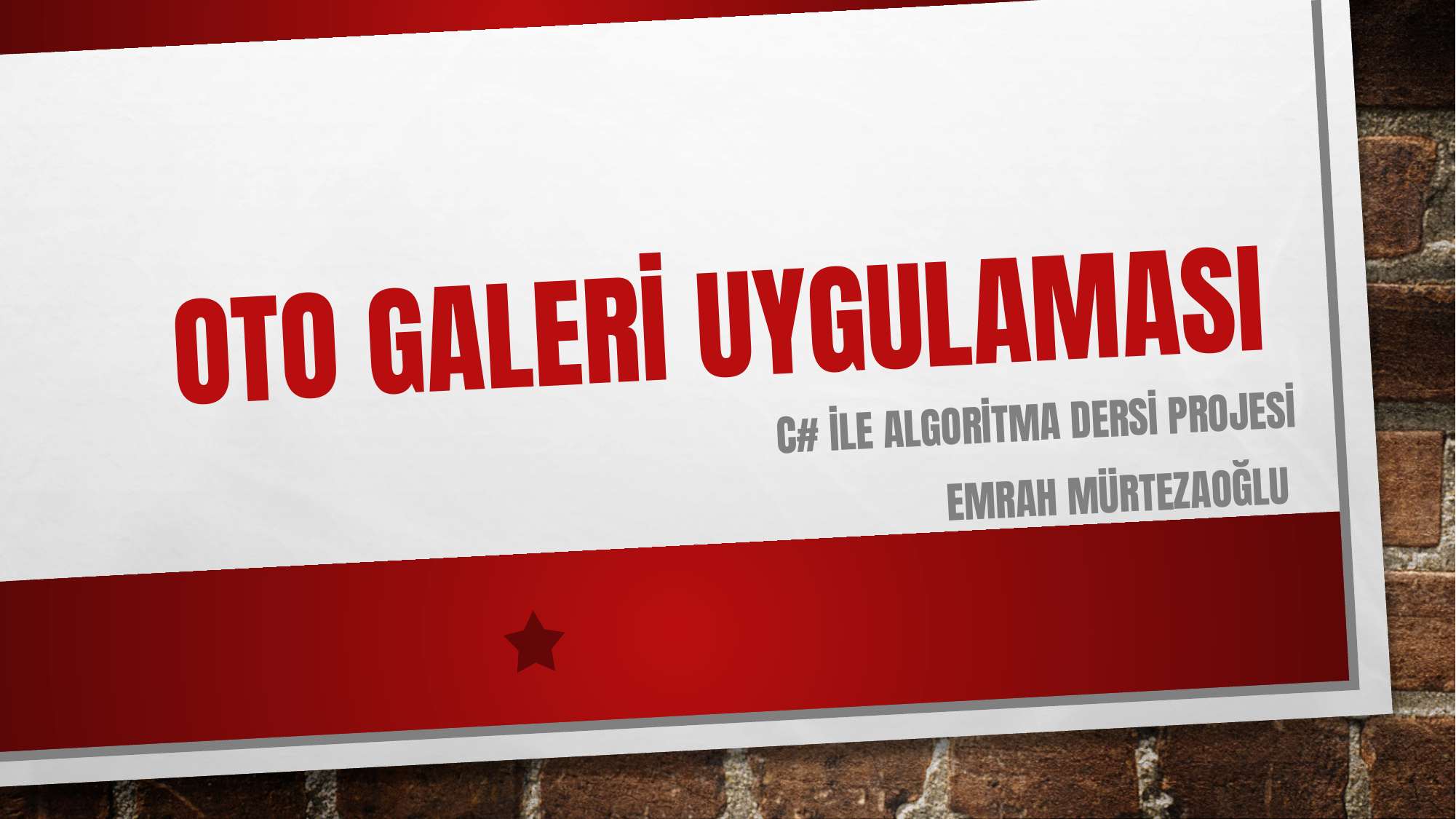

# Oto galeri uygulaması
C# ile algoritma dersi projesi
Emrah Mürtezaoğlu